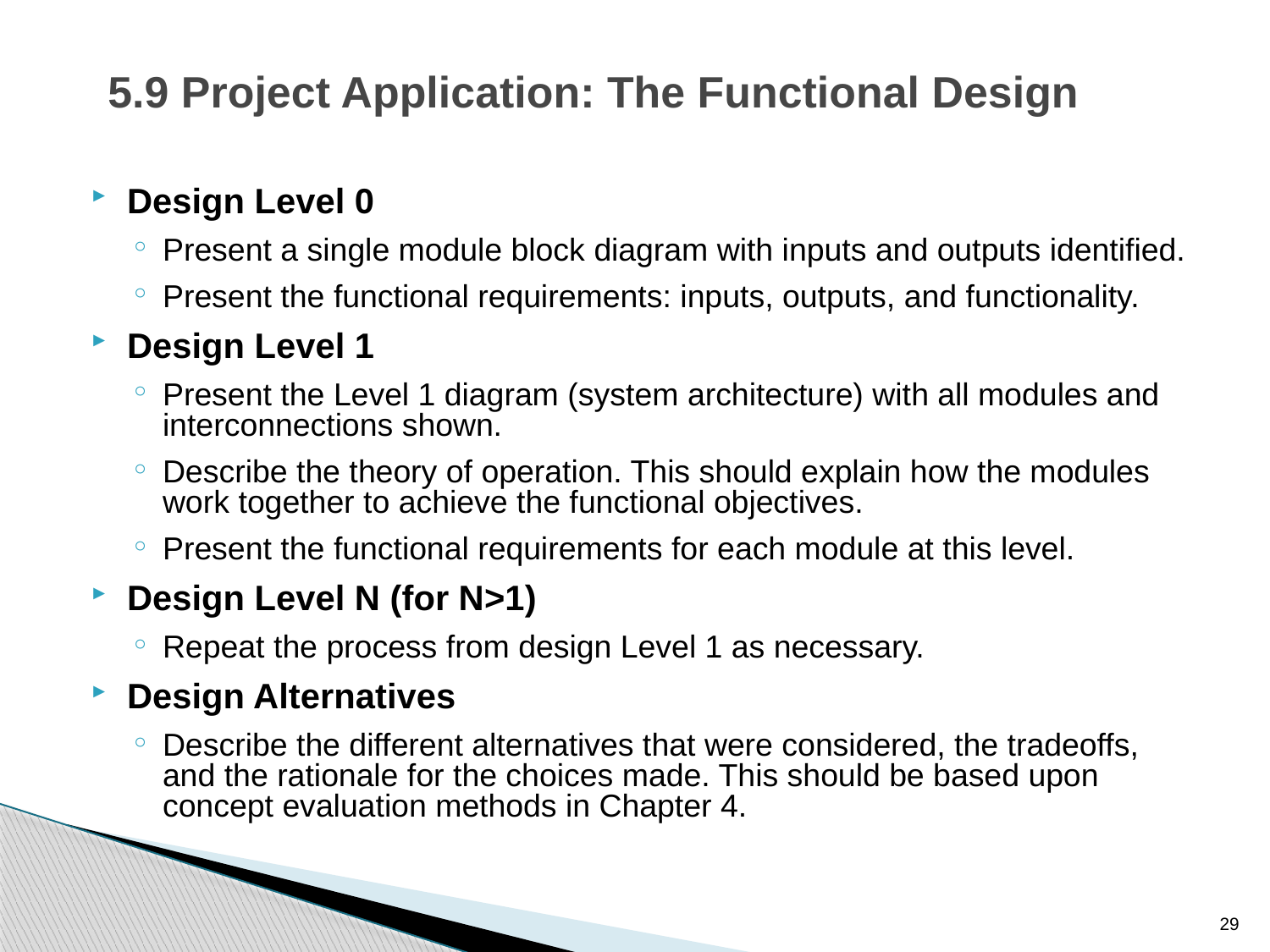

# 5.9 Project Application: The Functional Design
Design Level 0
Present a single module block diagram with inputs and outputs identified.
Present the functional requirements: inputs, outputs, and functionality.
Design Level 1
Present the Level 1 diagram (system architecture) with all modules and interconnections shown.
Describe the theory of operation. This should explain how the modules work together to achieve the functional objectives.
Present the functional requirements for each module at this level.
Design Level N (for N>1)
Repeat the process from design Level 1 as necessary.
Design Alternatives
Describe the different alternatives that were considered, the tradeoffs, and the rationale for the choices made. This should be based upon concept evaluation methods in Chapter 4.
29